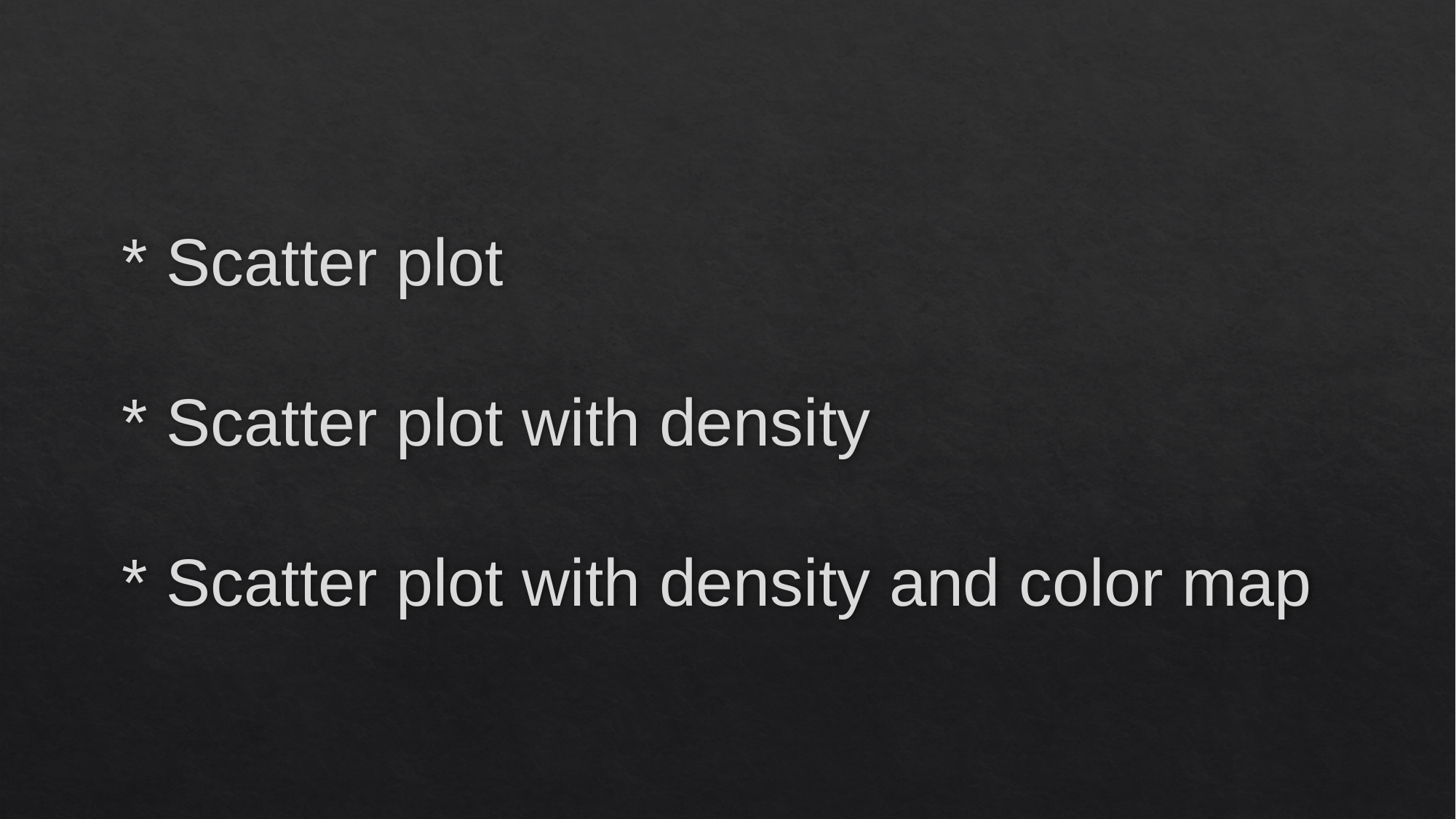

# * Scatter plot * Scatter plot with density * Scatter plot with density and color map